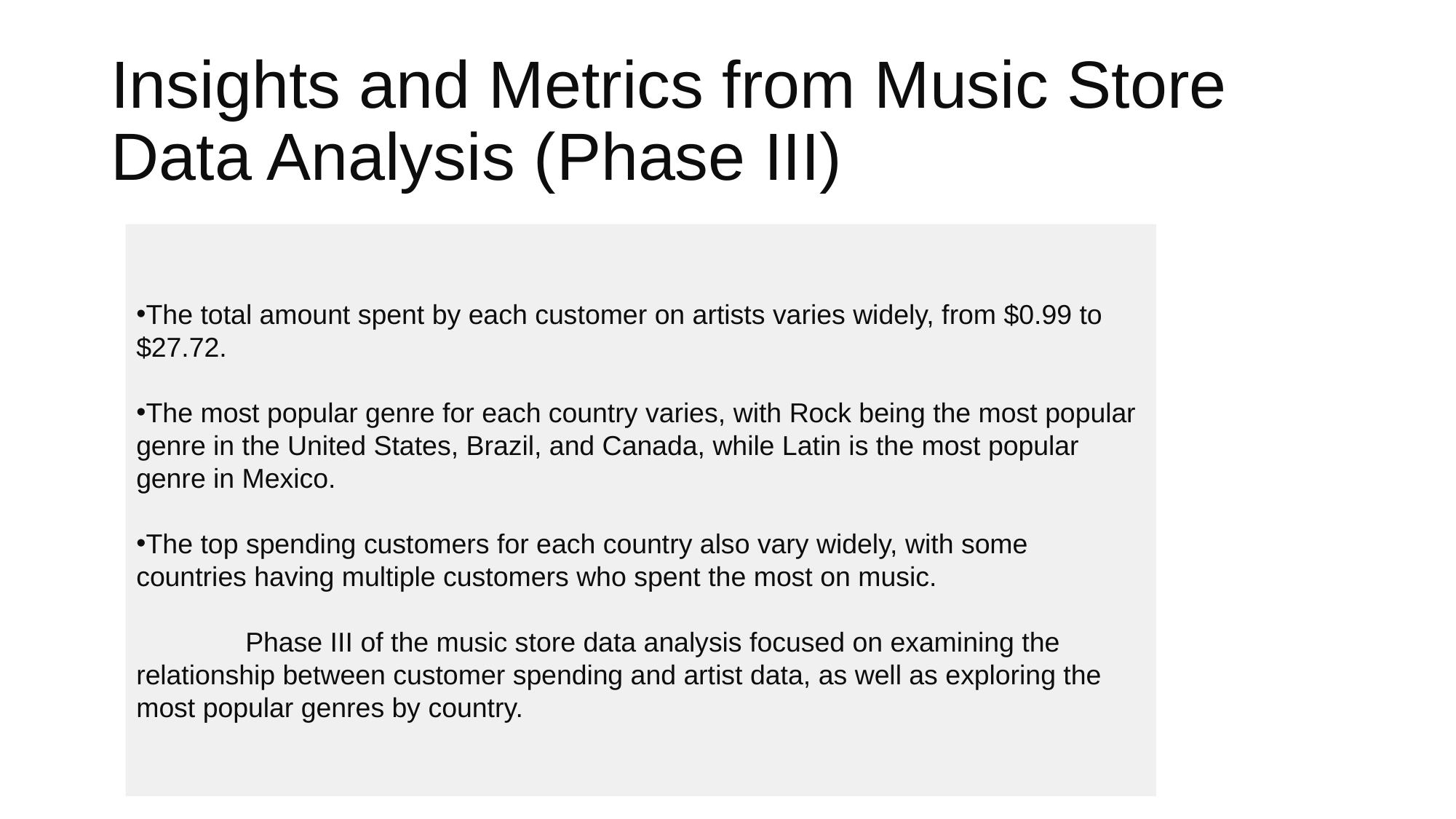

# Insights and Metrics from Music Store Data Analysis (Phase III)
The total amount spent by each customer on artists varies widely, from $0.99 to $27.72.

The most popular genre for each country varies, with Rock being the most popular genre in the United States, Brazil, and Canada, while Latin is the most popular genre in Mexico.

The top spending customers for each country also vary widely, with some countries having multiple customers who spent the most on music.

	Phase III of the music store data analysis focused on examining the relationship between customer spending and artist data, as well as exploring the most popular genres by country.